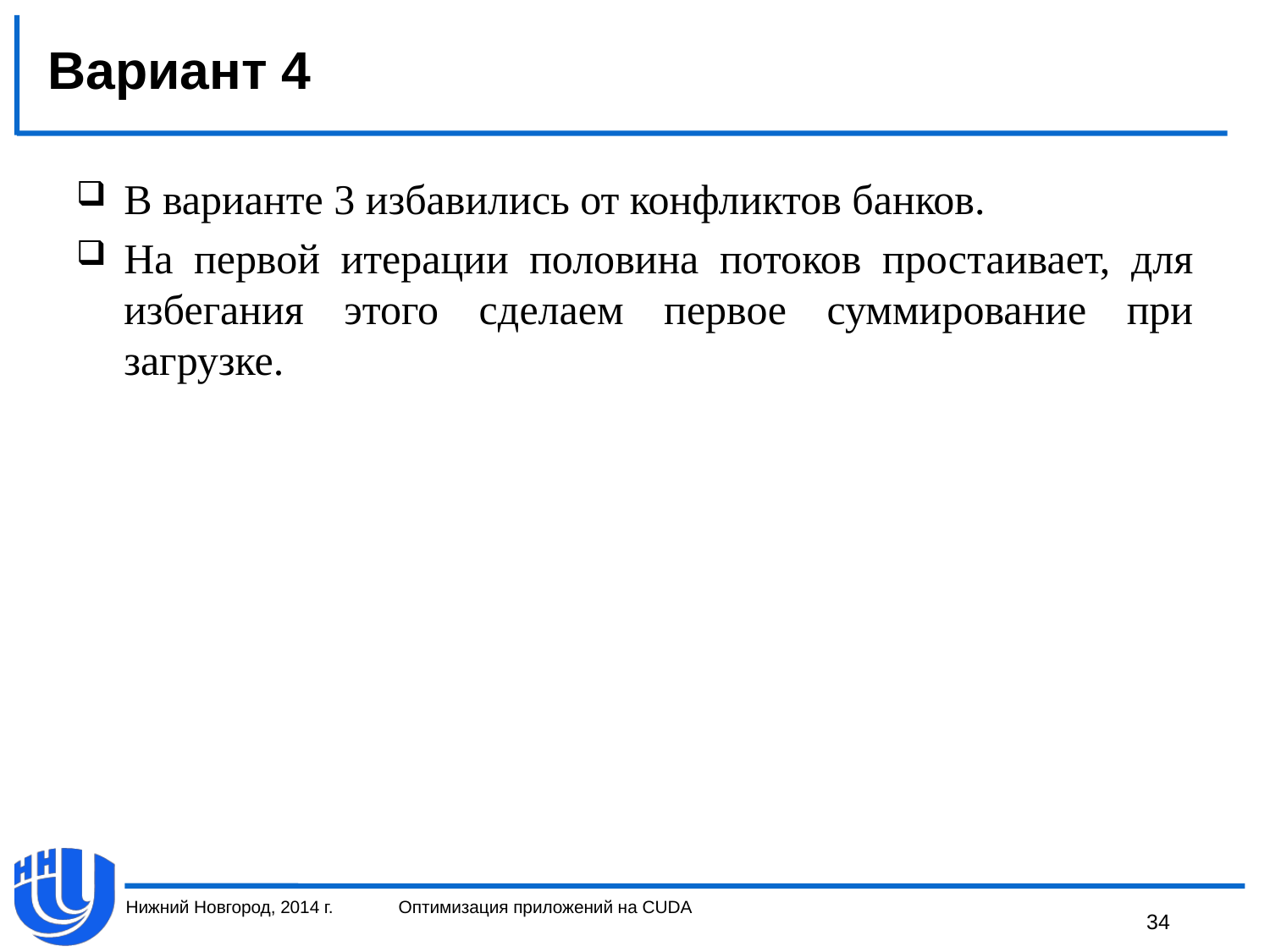

# Вариант 4
В варианте 3 избавились от конфликтов банков.
На первой итерации половина потоков простаивает, для избегания этого сделаем первое суммирование при загрузке.

Нижний Новгород, 2014 г.
Оптимизация приложений на CUDA
34